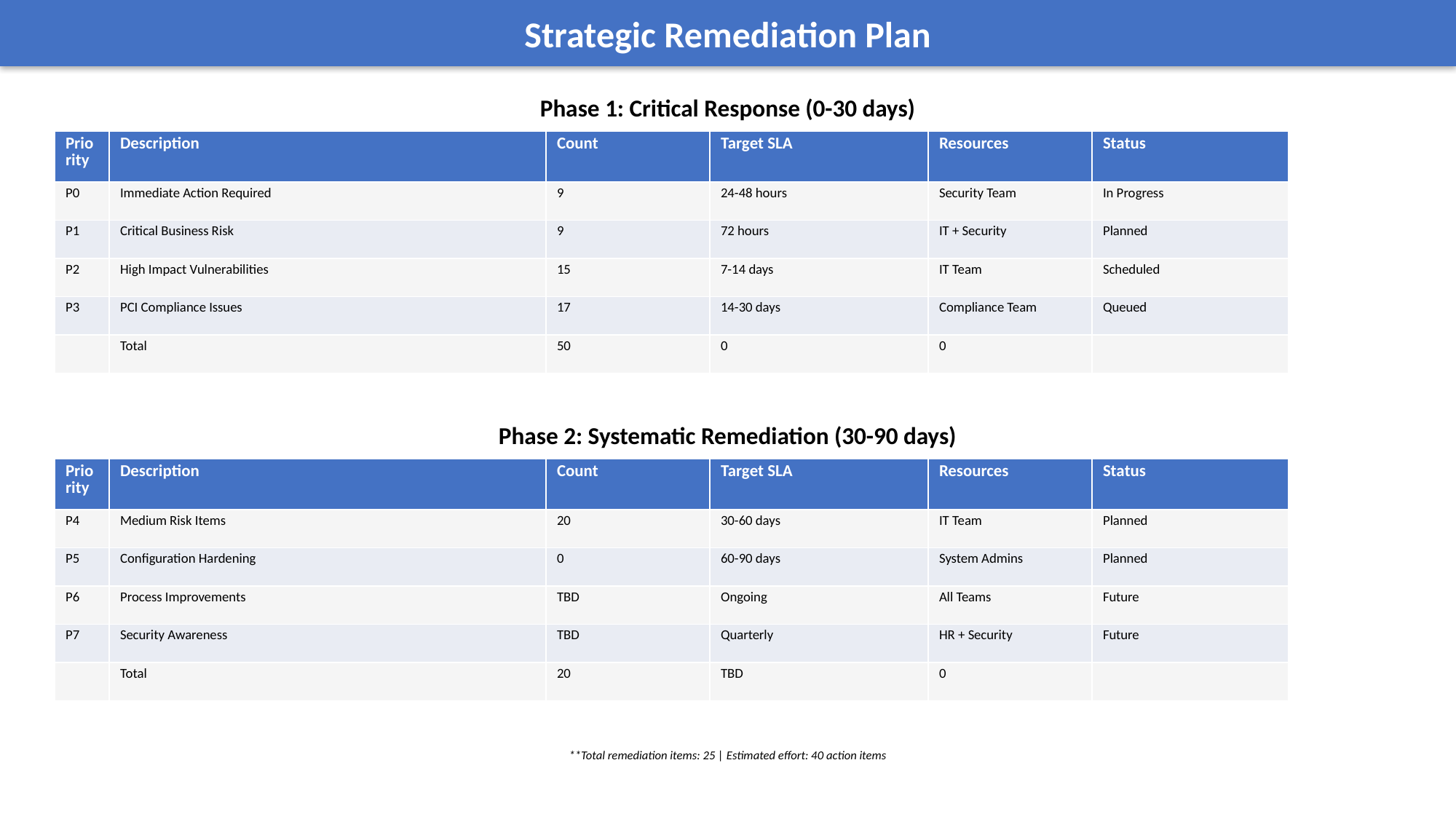

Strategic Remediation Plan
Phase 1: Critical Response (0-30 days)
| Priority | Description | Count | Target SLA | Resources | Status |
| --- | --- | --- | --- | --- | --- |
| P0 | Immediate Action Required | 9 | 24-48 hours | Security Team | In Progress |
| P1 | Critical Business Risk | 9 | 72 hours | IT + Security | Planned |
| P2 | High Impact Vulnerabilities | 15 | 7-14 days | IT Team | Scheduled |
| P3 | PCI Compliance Issues | 17 | 14-30 days | Compliance Team | Queued |
|  | Total | 50 | 0 | 0 |  |
Phase 2: Systematic Remediation (30-90 days)
| Priority | Description | Count | Target SLA | Resources | Status |
| --- | --- | --- | --- | --- | --- |
| P4 | Medium Risk Items | 20 | 30-60 days | IT Team | Planned |
| P5 | Configuration Hardening | 0 | 60-90 days | System Admins | Planned |
| P6 | Process Improvements | TBD | Ongoing | All Teams | Future |
| P7 | Security Awareness | TBD | Quarterly | HR + Security | Future |
|  | Total | 20 | TBD | 0 |  |
**Total remediation items: 25 | Estimated effort: 40 action items